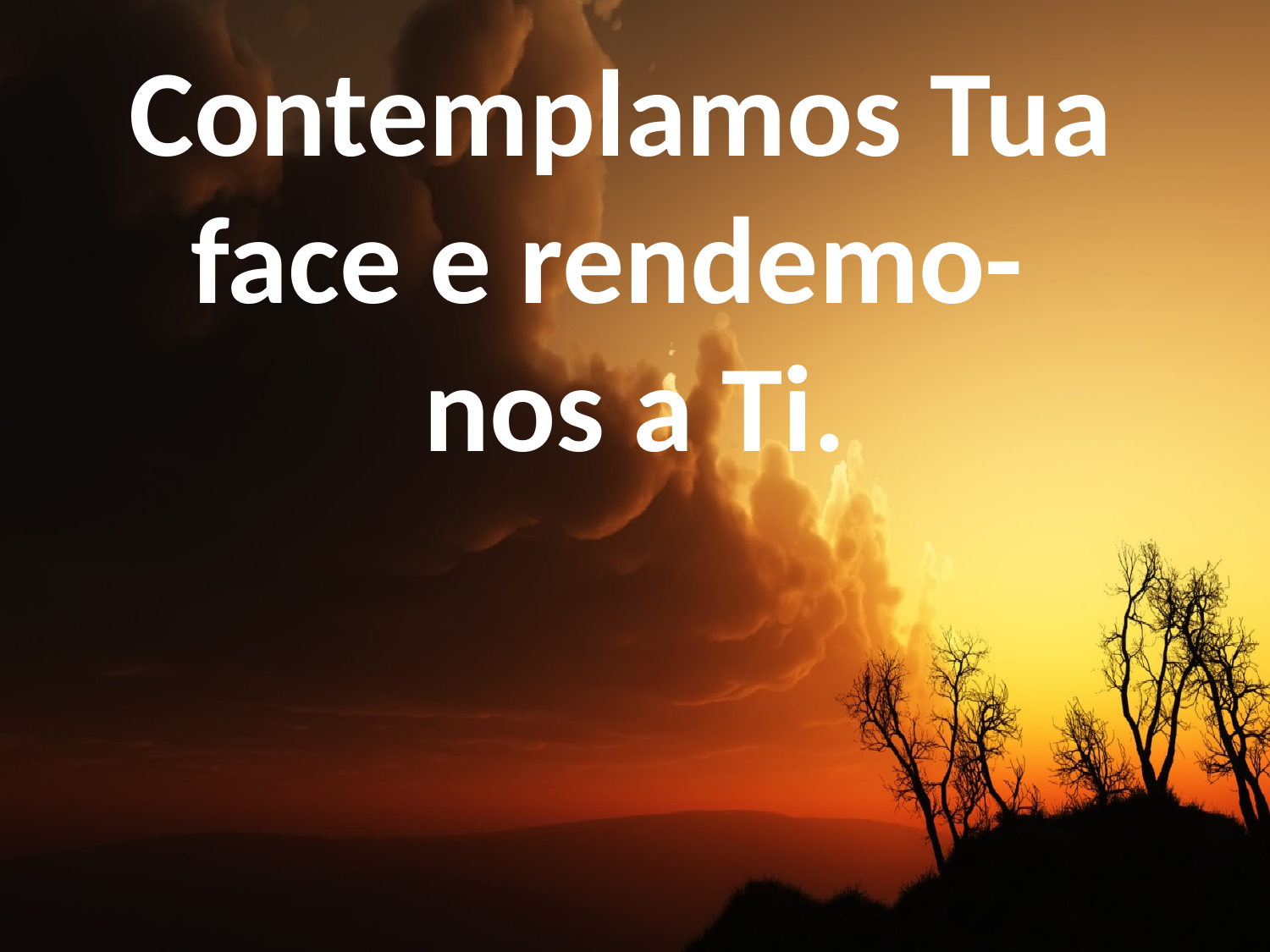

Contemplamos Tua
face e rendemo-
nos a Ti.